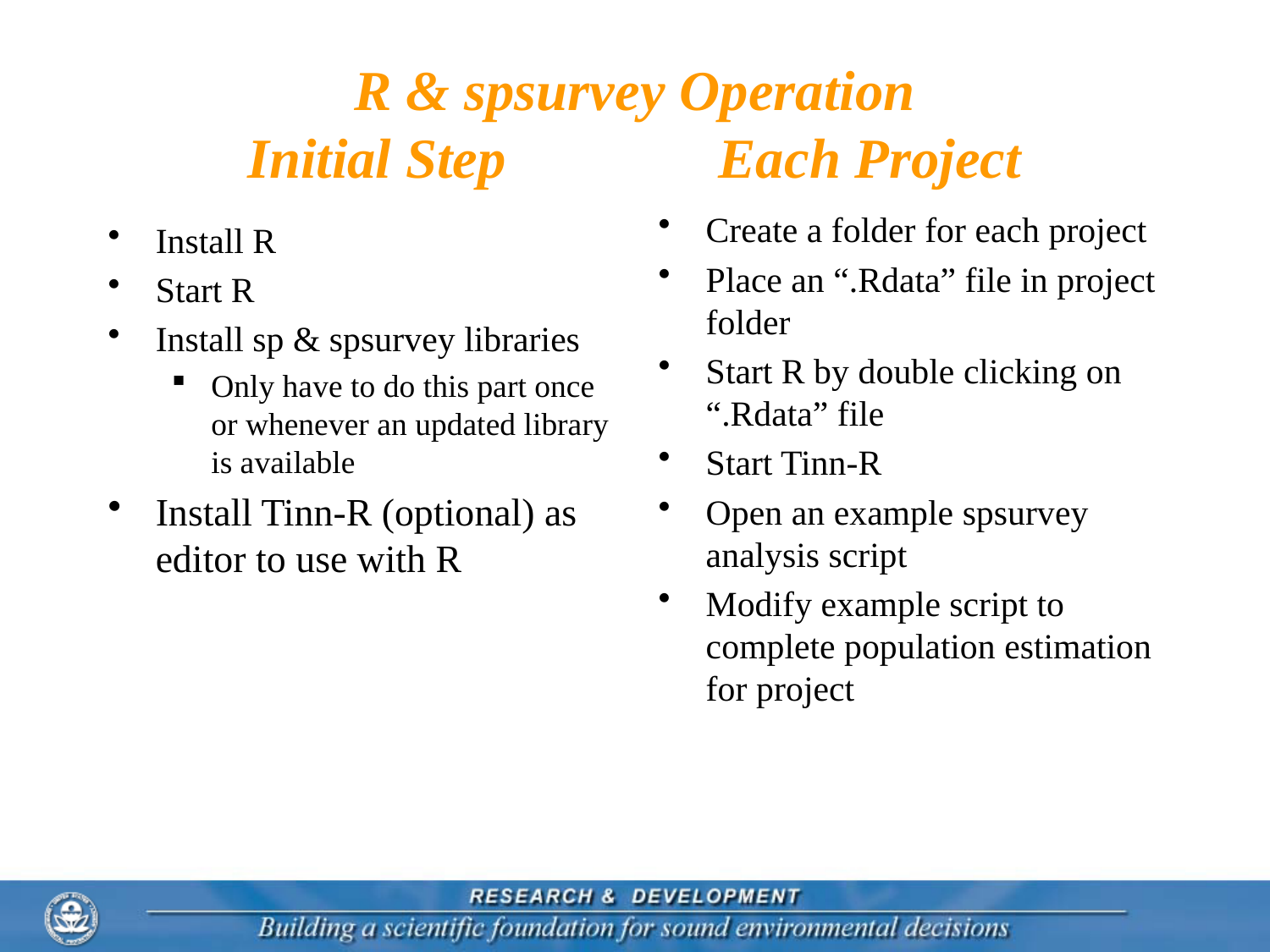

# R & spsurvey Operation Initial Step               Each Project
Create a folder for each project
Place an “.Rdata” file in project folder
Start R by double clicking on “.Rdata” file
Start Tinn-R
Open an example spsurvey analysis script
Modify example script to complete population estimation for project
Install R
Start R
Install sp & spsurvey libraries
Only have to do this part once or whenever an updated library is available
Install Tinn-R (optional) as editor to use with R